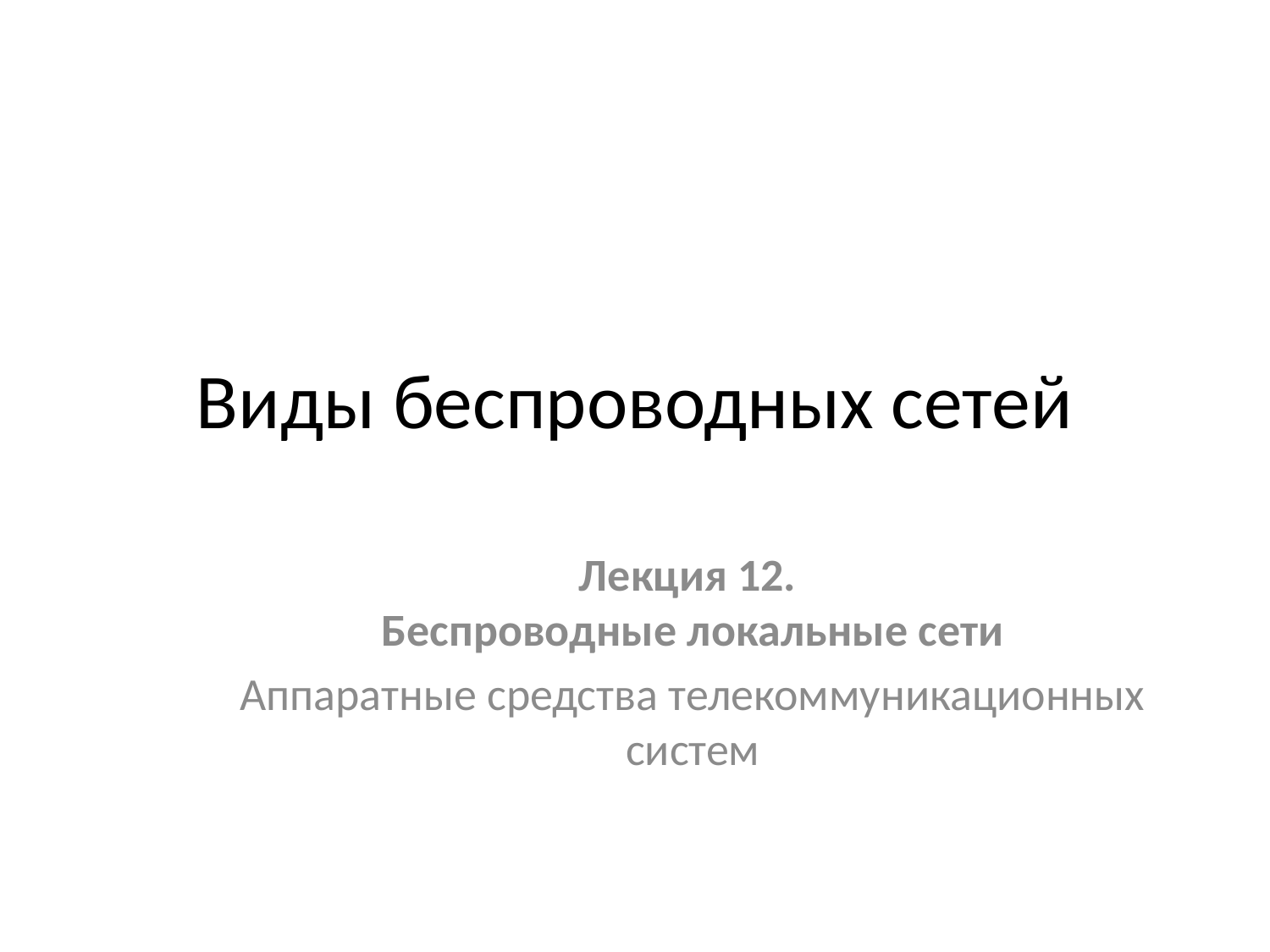

# Виды беспроводных сетей
Лекция 12.
Беспроводные локальные сети
Аппаратные средства телекоммуникационных систем